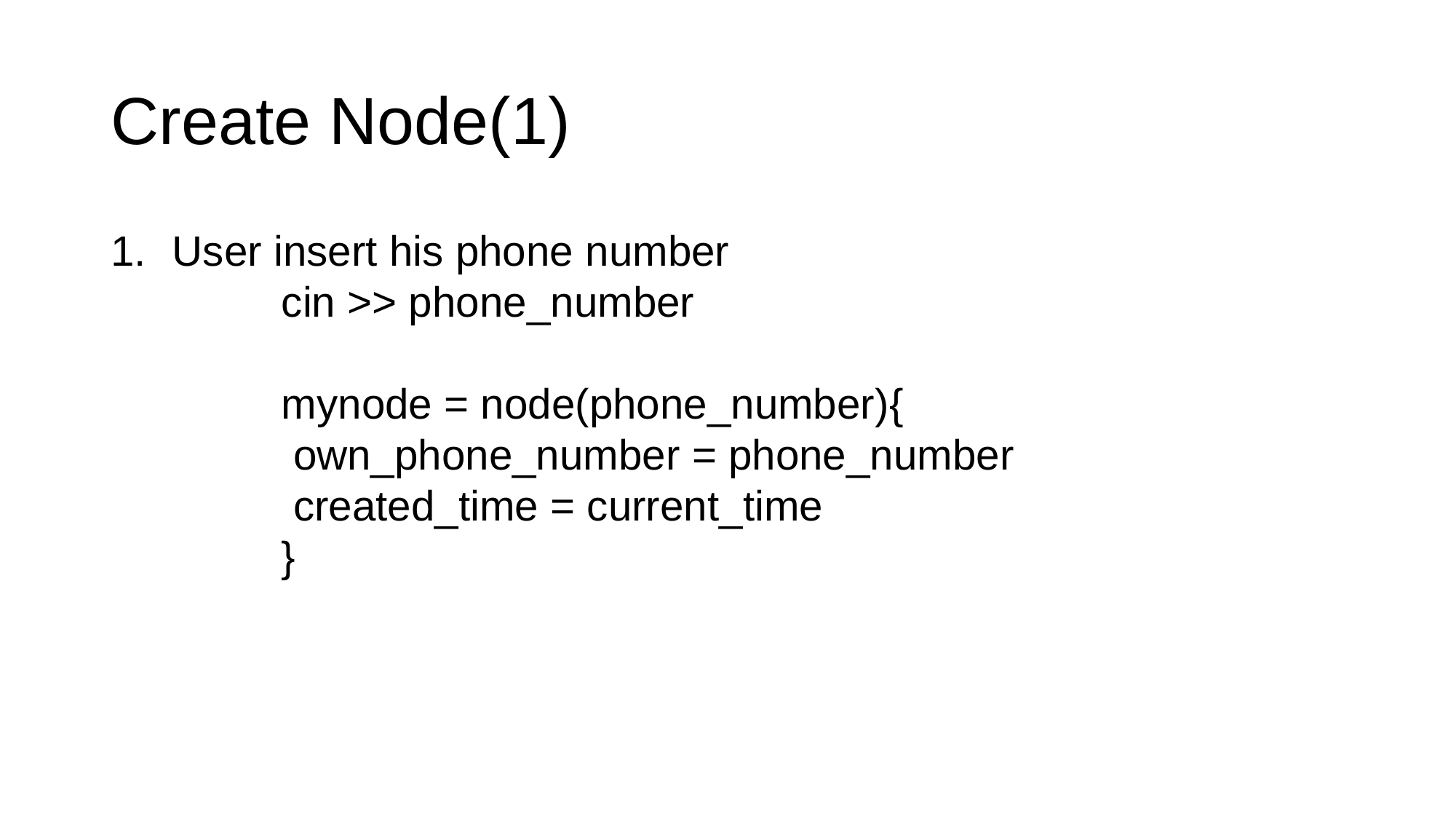

# Create Node(1)
User insert his phone number
	cin >> phone_number
	mynode = node(phone_number){
	 own_phone_number = phone_number
	 created_time = current_time
	}